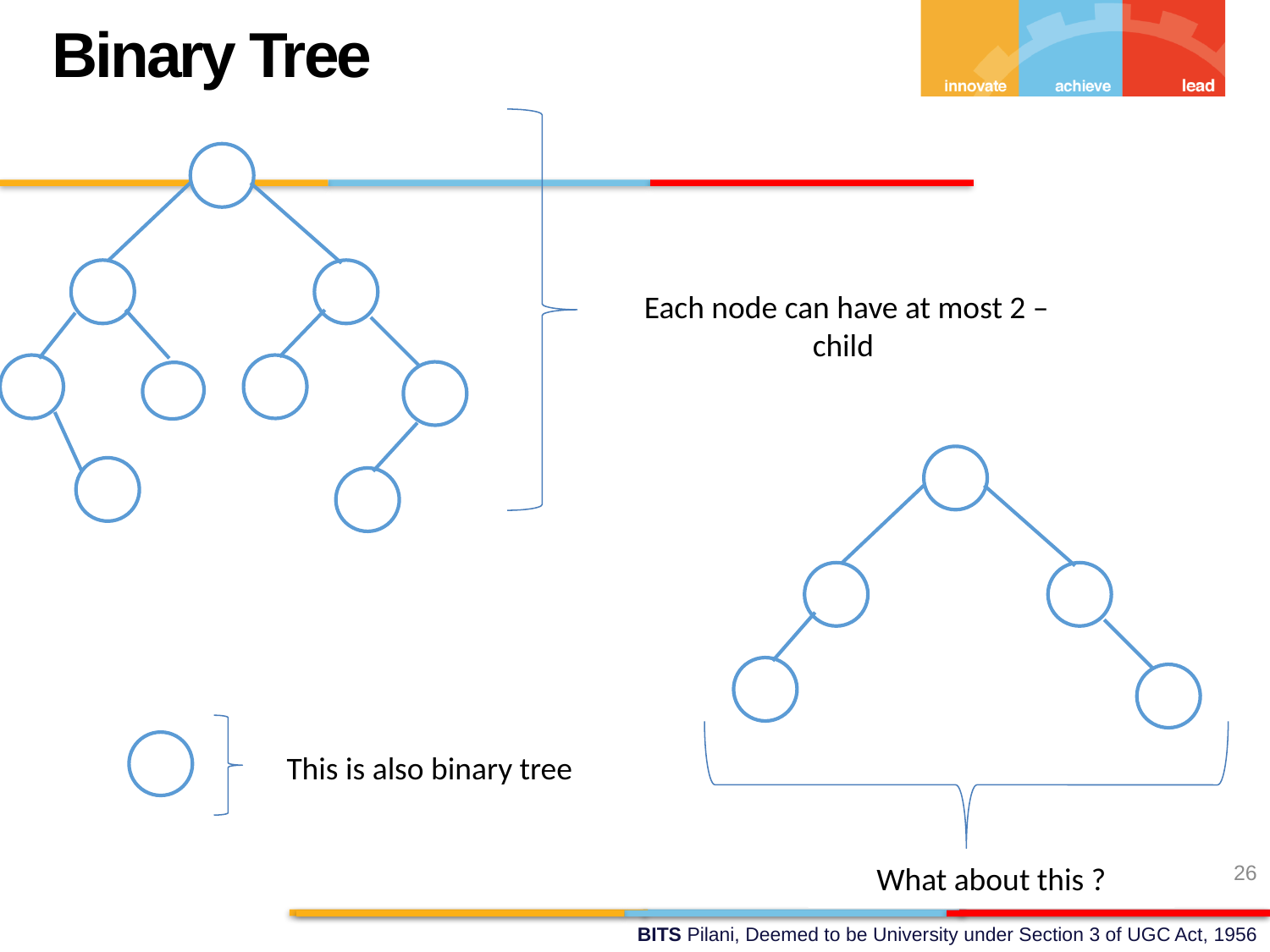

Binary Tree

Each node can have at most 2 –child

This is also binary tree

26
What about this ?